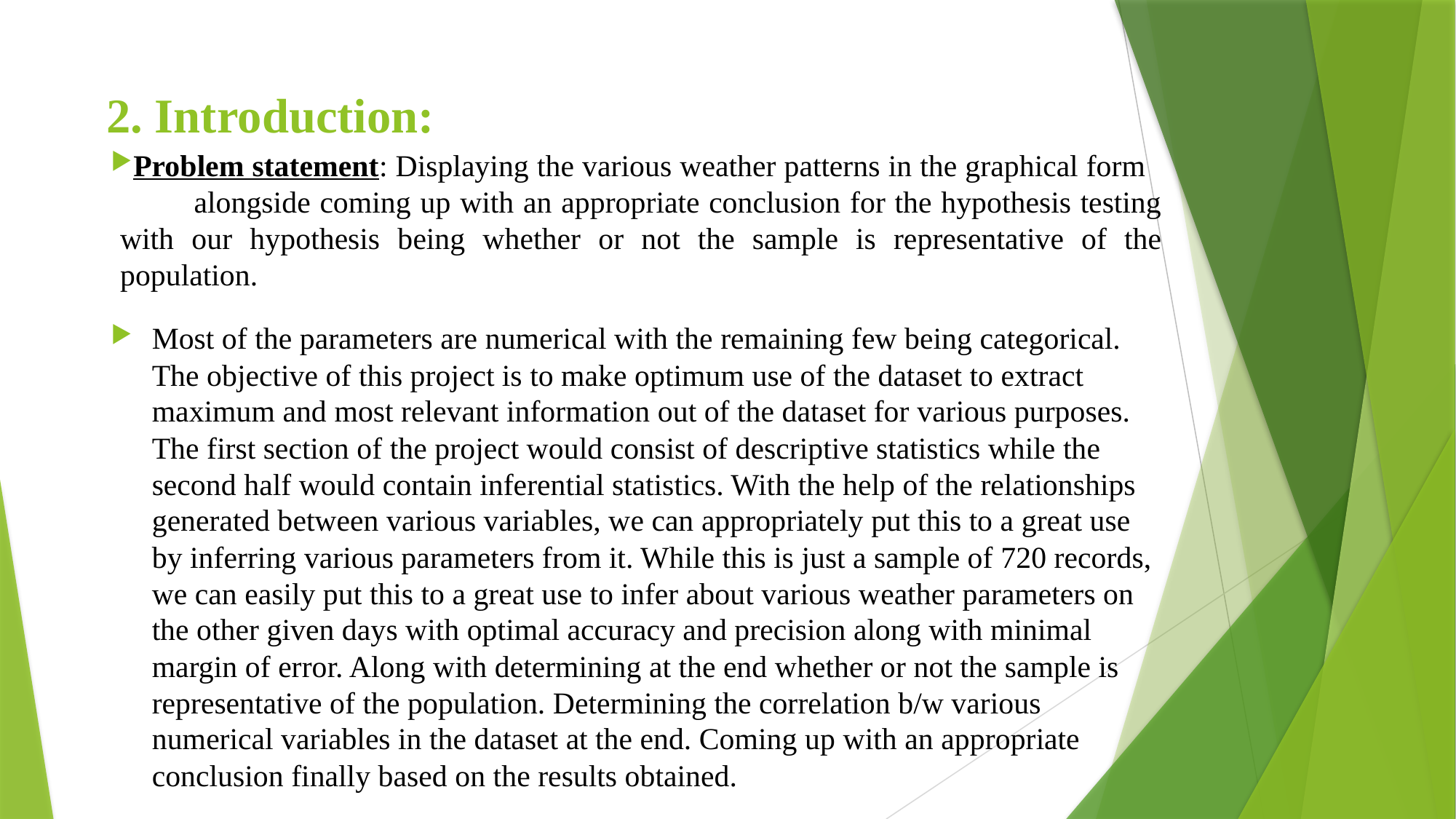

# 2. Introduction:
Problem statement: Displaying the various weather patterns in the graphical form           alongside coming up with an appropriate conclusion for the hypothesis testing with our hypothesis being whether or not the sample is representative of the population.
Most of the parameters are numerical with the remaining few being categorical. The objective of this project is to make optimum use of the dataset to extract maximum and most relevant information out of the dataset for various purposes. The first section of the project would consist of descriptive statistics while the second half would contain inferential statistics. With the help of the relationships generated between various variables, we can appropriately put this to a great use by inferring various parameters from it. While this is just a sample of 720 records, we can easily put this to a great use to infer about various weather parameters on the other given days with optimal accuracy and precision along with minimal margin of error. Along with determining at the end whether or not the sample is representative of the population. Determining the correlation b/w various numerical variables in the dataset at the end. Coming up with an appropriate conclusion finally based on the results obtained.